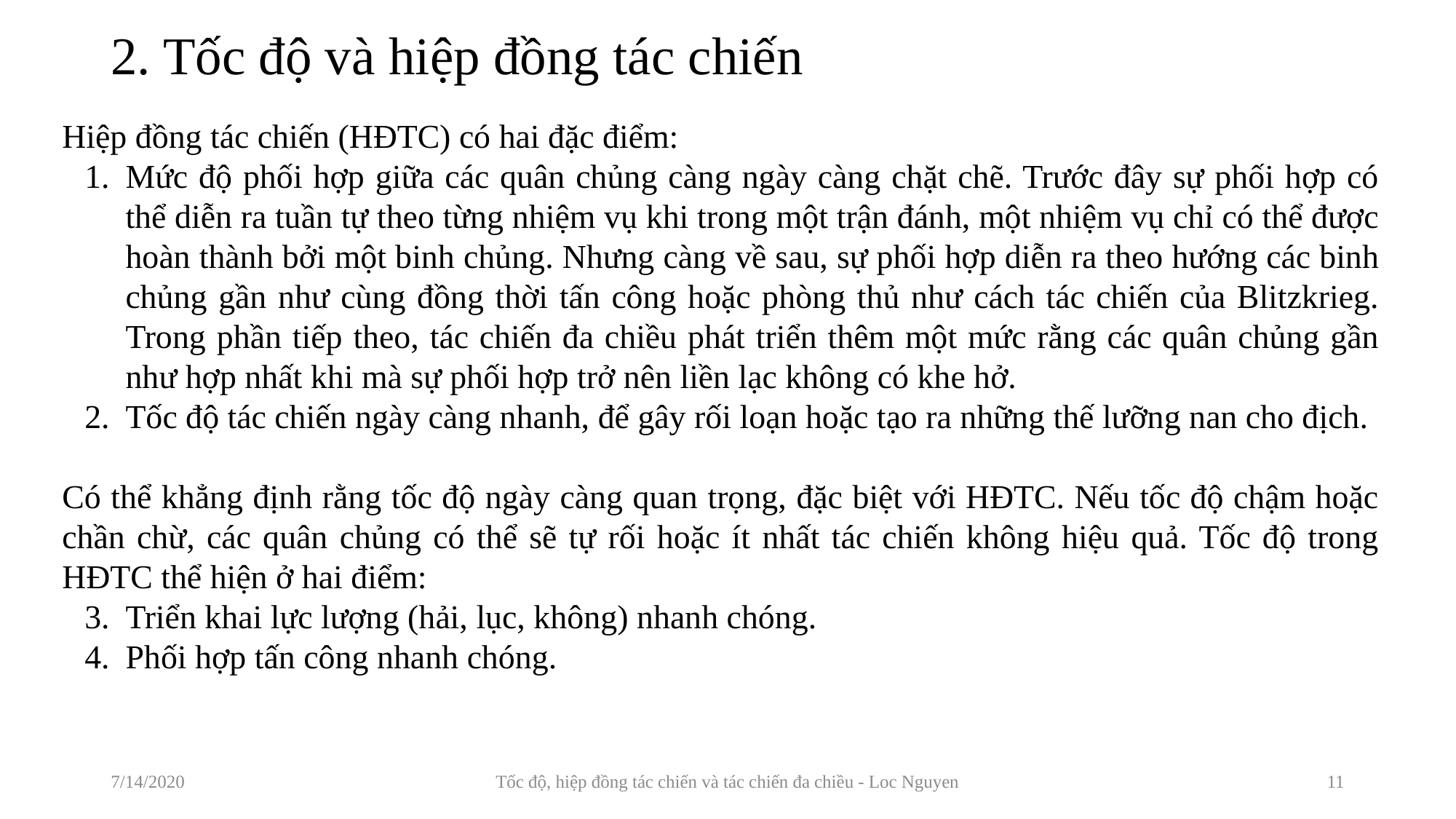

# 2. Tốc độ và hiệp đồng tác chiến
Hiệp đồng tác chiến (HĐTC) có hai đặc điểm:
Mức độ phối hợp giữa các quân chủng càng ngày càng chặt chẽ. Trước đây sự phối hợp có thể diễn ra tuần tự theo từng nhiệm vụ khi trong một trận đánh, một nhiệm vụ chỉ có thể được hoàn thành bởi một binh chủng. Nhưng càng về sau, sự phối hợp diễn ra theo hướng các binh chủng gần như cùng đồng thời tấn công hoặc phòng thủ như cách tác chiến của Blitzkrieg. Trong phần tiếp theo, tác chiến đa chiều phát triển thêm một mức rằng các quân chủng gần như hợp nhất khi mà sự phối hợp trở nên liền lạc không có khe hở.
Tốc độ tác chiến ngày càng nhanh, để gây rối loạn hoặc tạo ra những thế lưỡng nan cho địch.

Có thể khẳng định rằng tốc độ ngày càng quan trọng, đặc biệt với HĐTC. Nếu tốc độ chậm hoặc chần chừ, các quân chủng có thể sẽ tự rối hoặc ít nhất tác chiến không hiệu quả. Tốc độ trong HĐTC thể hiện ở hai điểm:
Triển khai lực lượng (hải, lục, không) nhanh chóng.
Phối hợp tấn công nhanh chóng.

7/14/2020
Tốc độ, hiệp đồng tác chiến và tác chiến đa chiều - Loc Nguyen
11